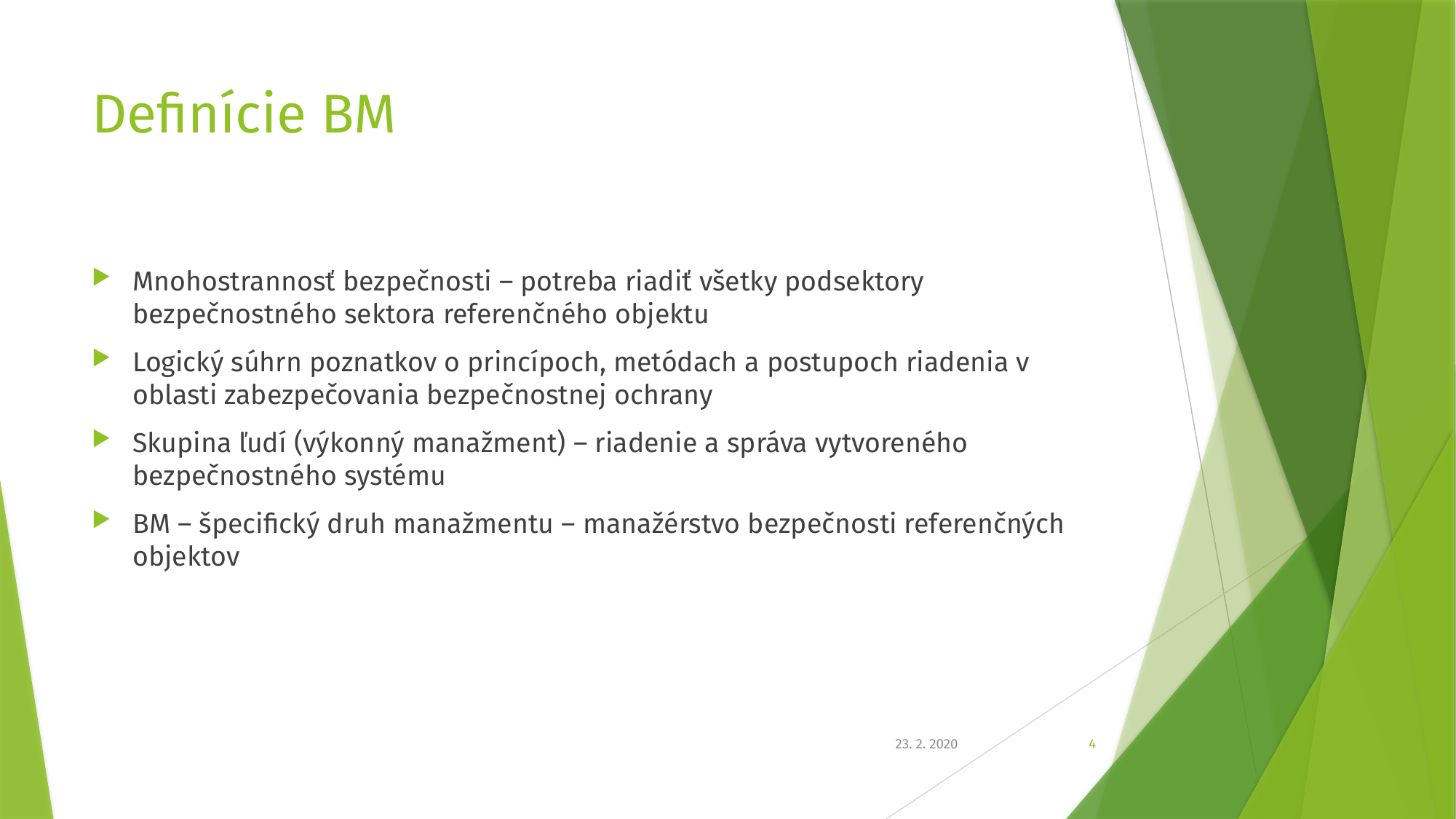

# Definície BM
Mnohostrannosť bezpečnosti – potreba riadiť všetky podsektory bezpečnostného sektora referenčného objektu
Logický súhrn poznatkov o princípoch, metódach a postupoch riadenia v oblasti zabezpečovania bezpečnostnej ochrany
Skupina ľudí (výkonný manažment) – riadenie a správa vytvoreného bezpečnostného systému
BM – špecifický druh manažmentu – manažérstvo bezpečnosti referenčných objektov

23. 2. 2020
4